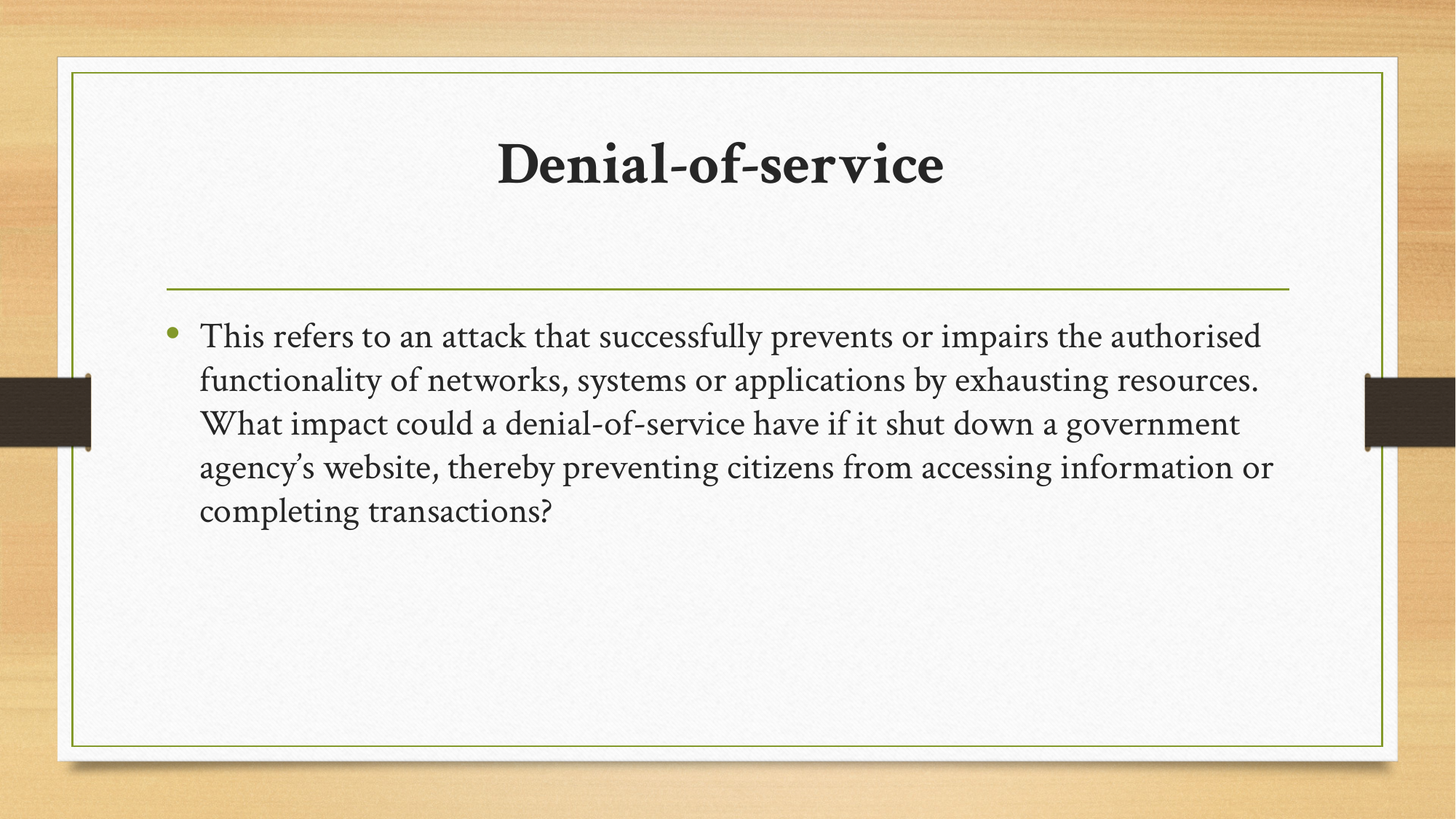

# Denial-of-service
This refers to an attack that successfully prevents or impairs the authorised functionality of networks, systems or applications by exhausting resources. What impact could a denial-of-service have if it shut down a government agency’s website, thereby preventing citizens from accessing information or completing transactions?